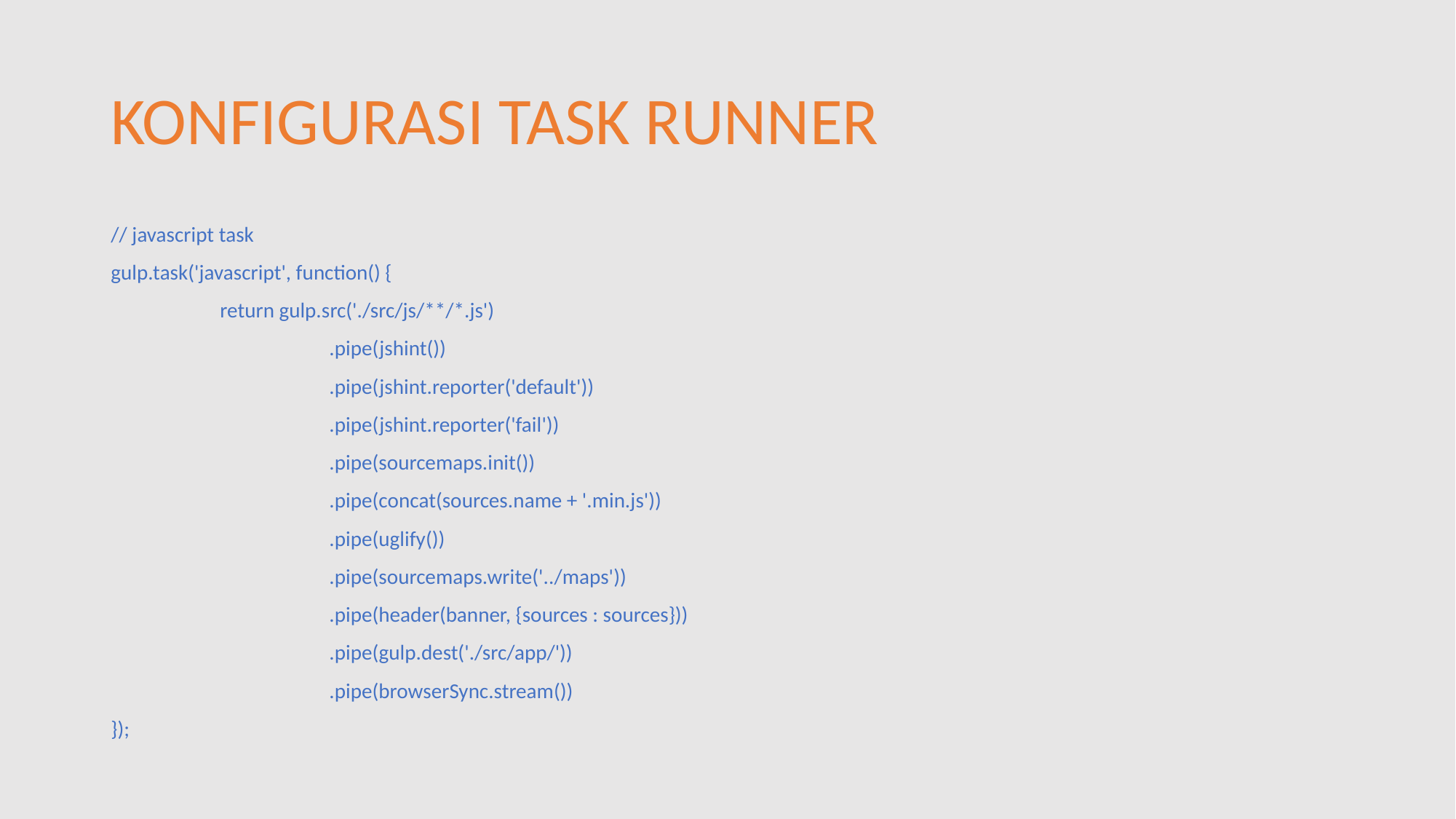

# KONFIGURASI TASK RUNNER
// javascript task
gulp.task('javascript', function() {
  	return gulp.src('./src/js/**/*.js')
    		.pipe(jshint())
    		.pipe(jshint.reporter('default'))
    		.pipe(jshint.reporter('fail'))
    		.pipe(sourcemaps.init())
    		.pipe(concat(sources.name + '.min.js'))
    		.pipe(uglify())
    		.pipe(sourcemaps.write('../maps'))
    		.pipe(header(banner, {sources : sources}))
    		.pipe(gulp.dest('./src/app/'))
    		.pipe(browserSync.stream())
});